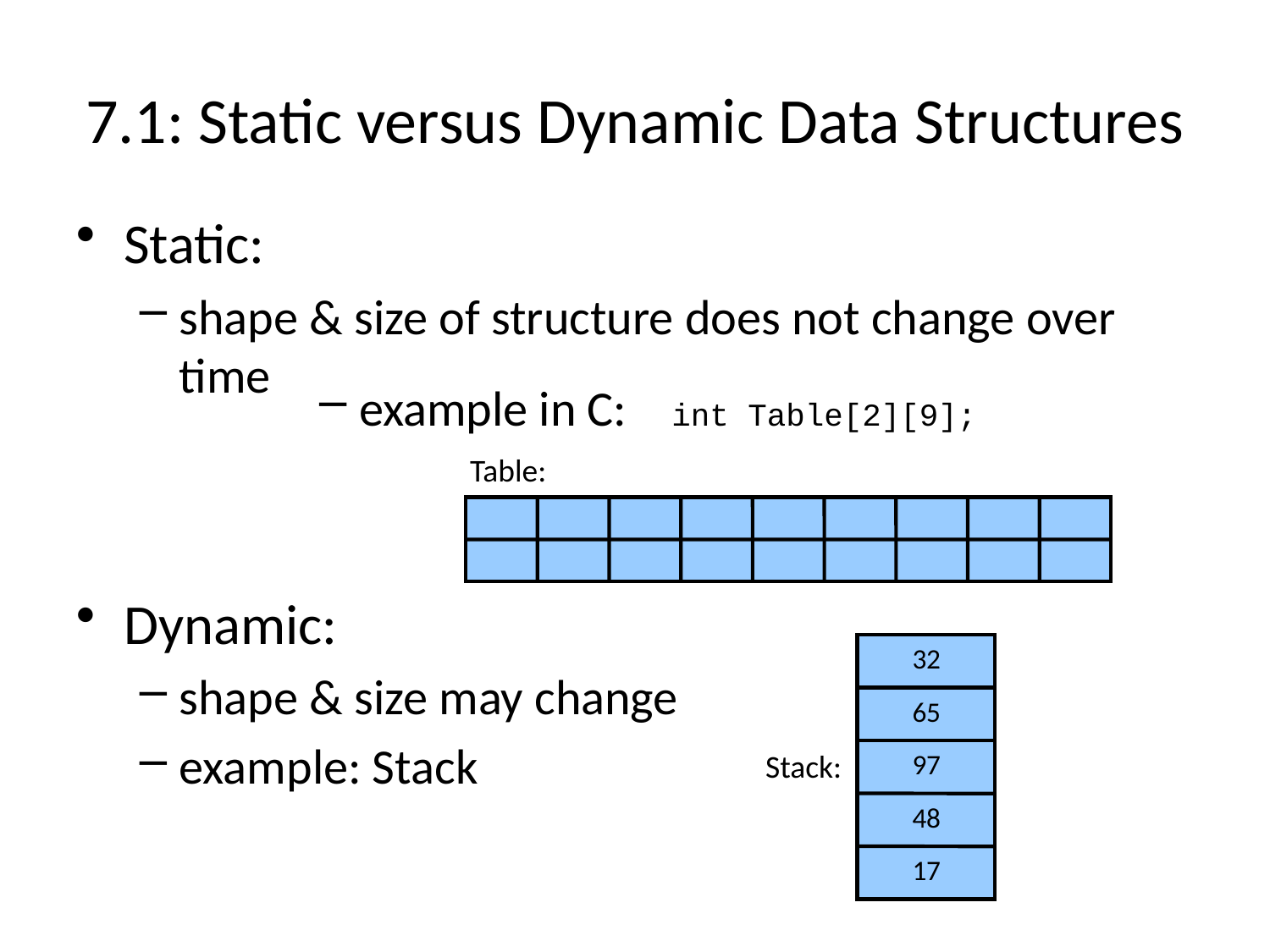

# 7.1: Static versus Dynamic Data Structures
Static:
shape & size of structure does not change over time
example in C:    int Table[2][9];
Table:

Dynamic:
shape & size may change
example: Stack
Stack:

97

48

17

32

65